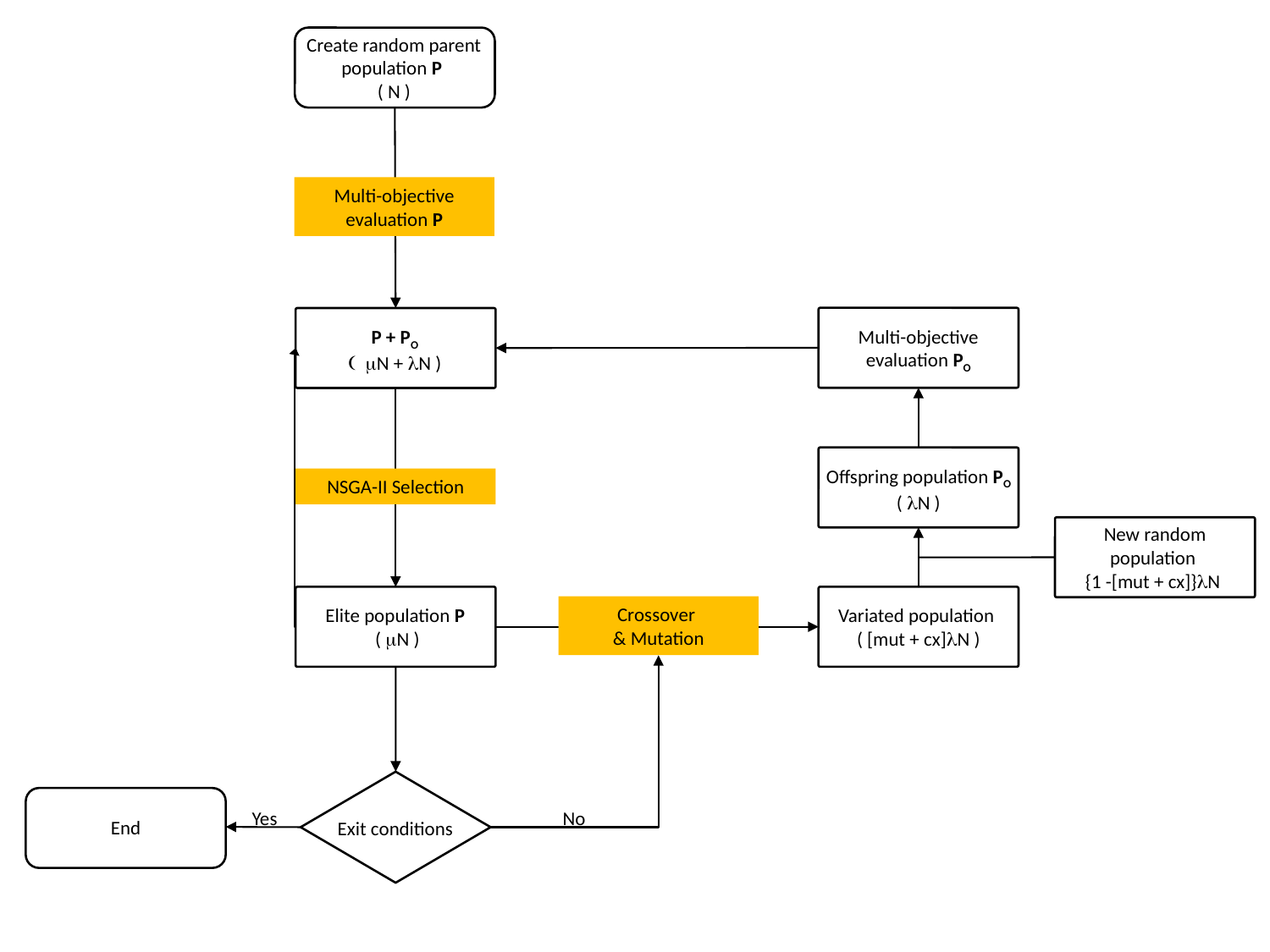

Create random parent population P
( N )

Multi-objective evaluation P

Multi-objective evaluation PO

P + PO
( μN + λN )

Offspring population PO ( λN )
NSGA-II Selection
New random population
{1 -[mut + cx]}λN

Variated population
( [mut + cx]λN )
Crossover
& Mutation
Elite population P
( μN )

End
Yes
No
Exit conditions